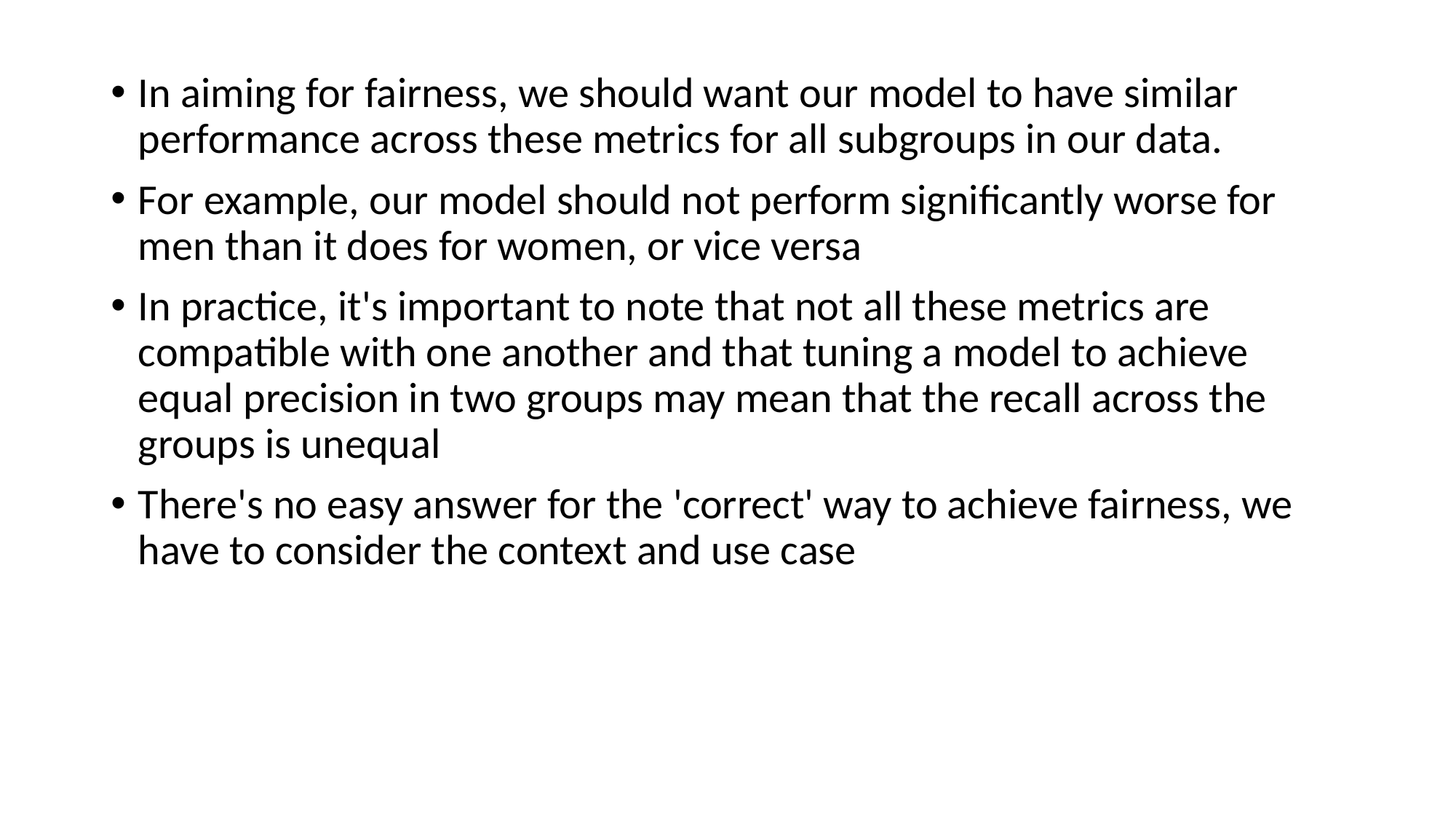

In aiming for fairness, we should want our model to have similar performance across these metrics for all subgroups in our data.
For example, our model should not perform significantly worse for men than it does for women, or vice versa
In practice, it's important to note that not all these metrics are compatible with one another and that tuning a model to achieve equal precision in two groups may mean that the recall across the groups is unequal
There's no easy answer for the 'correct' way to achieve fairness, we have to consider the context and use case